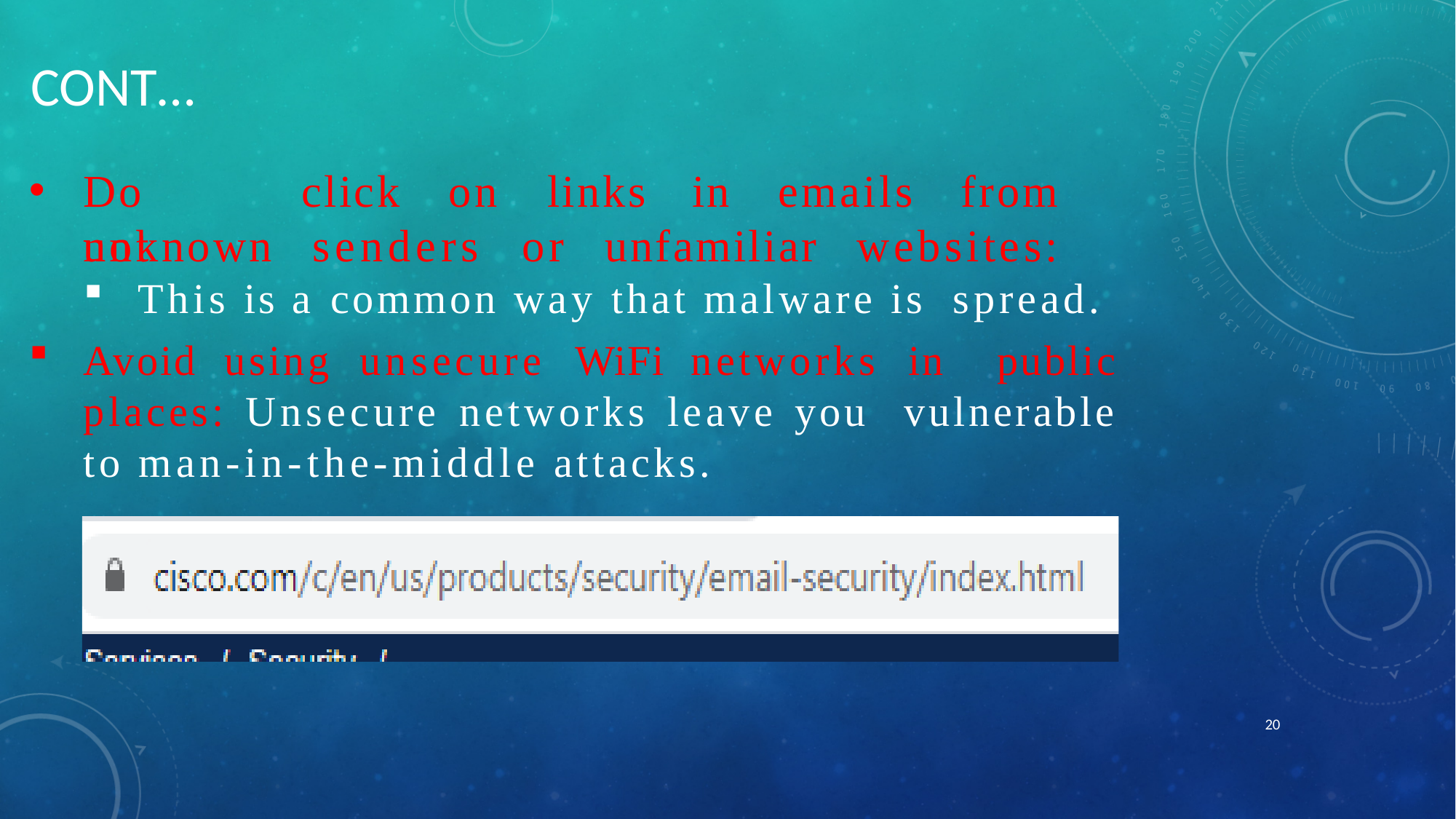

# Cont…
Do	not
click
on	links
in	emails
from
unknown
senders	or	unfamiliar	websites:
This is a common way that malware is  spread.
Avoid using unsecure WiFi networks in  public places: Unsecure networks leave you  vulnerable to man-in-the-middle attacks.

20